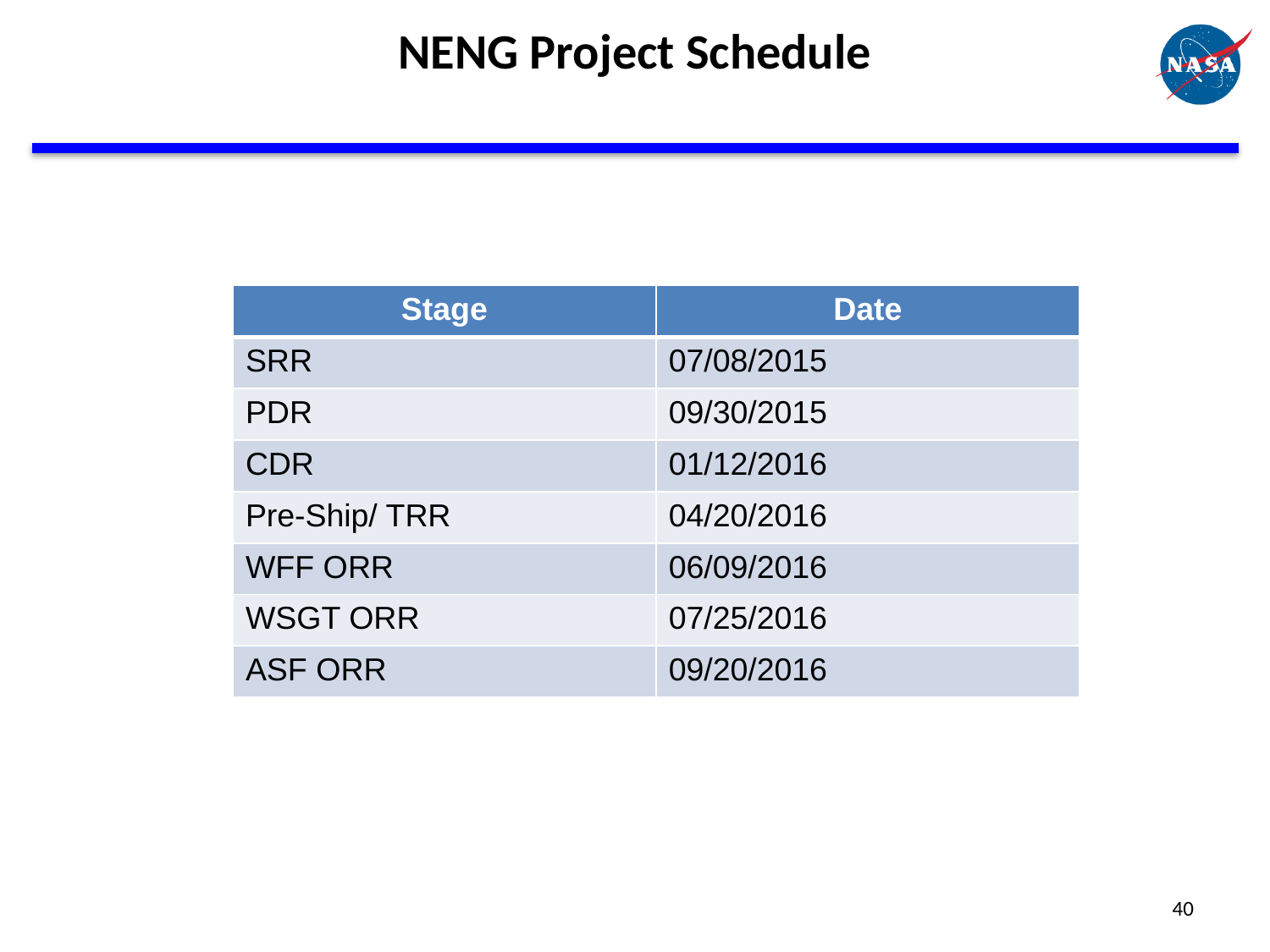

# NENG Project Schedule
| Stage | Date |
| --- | --- |
| SRR | 07/08/2015 |
| PDR | 09/30/2015 |
| CDR | 01/12/2016 |
| Pre-Ship/ TRR | 04/20/2016 |
| WFF ORR | 06/09/2016 |
| WSGT ORR | 07/25/2016 |
| ASF ORR | 09/20/2016 |
40